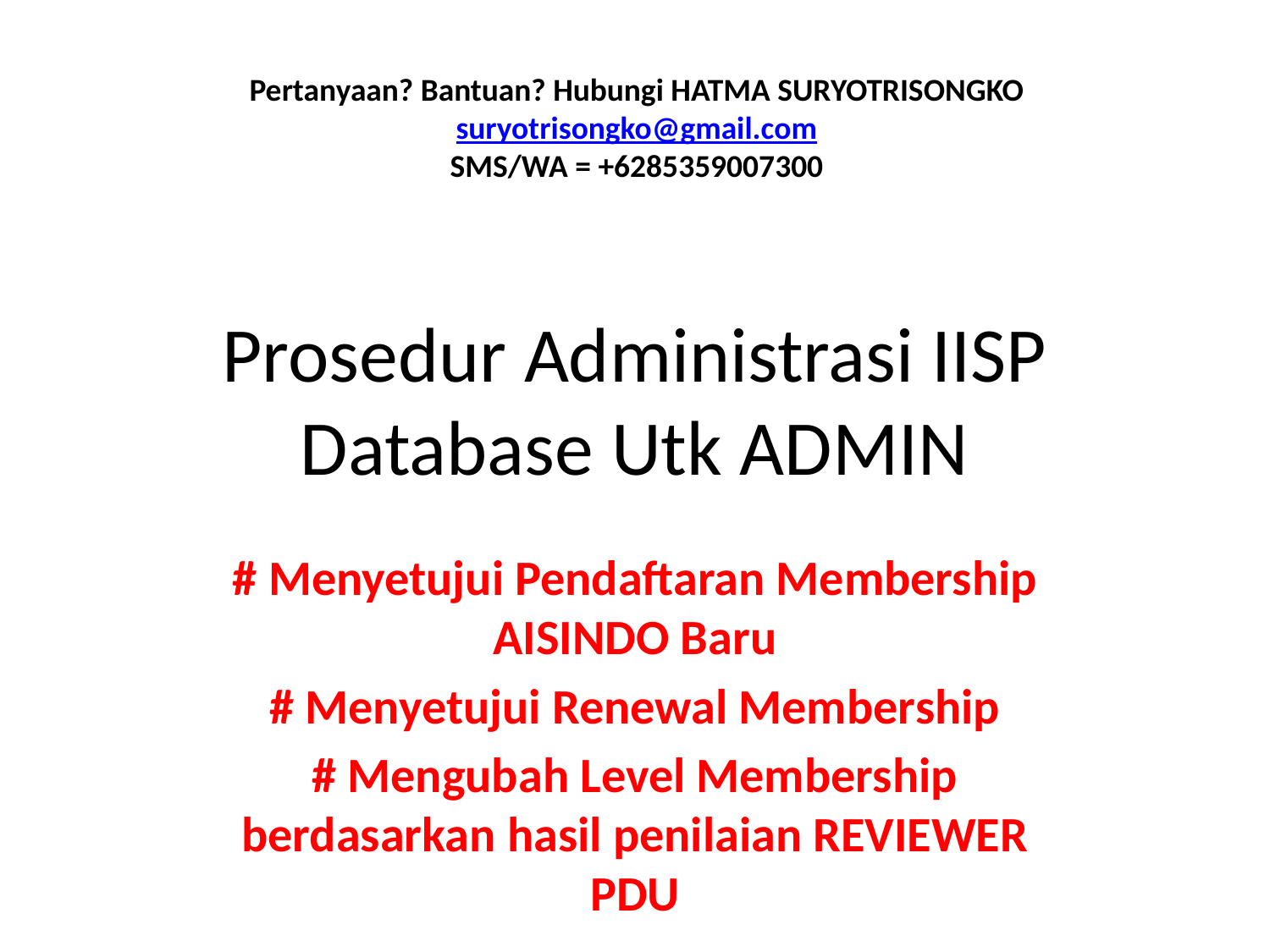

Pertanyaan? Bantuan? Hubungi HATMA SURYOTRISONGKO
suryotrisongko@gmail.com
SMS/WA = +6285359007300
# Prosedur Administrasi IISP Database Utk ADMIN
# Menyetujui Pendaftaran Membership AISINDO Baru
# Menyetujui Renewal Membership
# Mengubah Level Membership berdasarkan hasil penilaian REVIEWER PDU